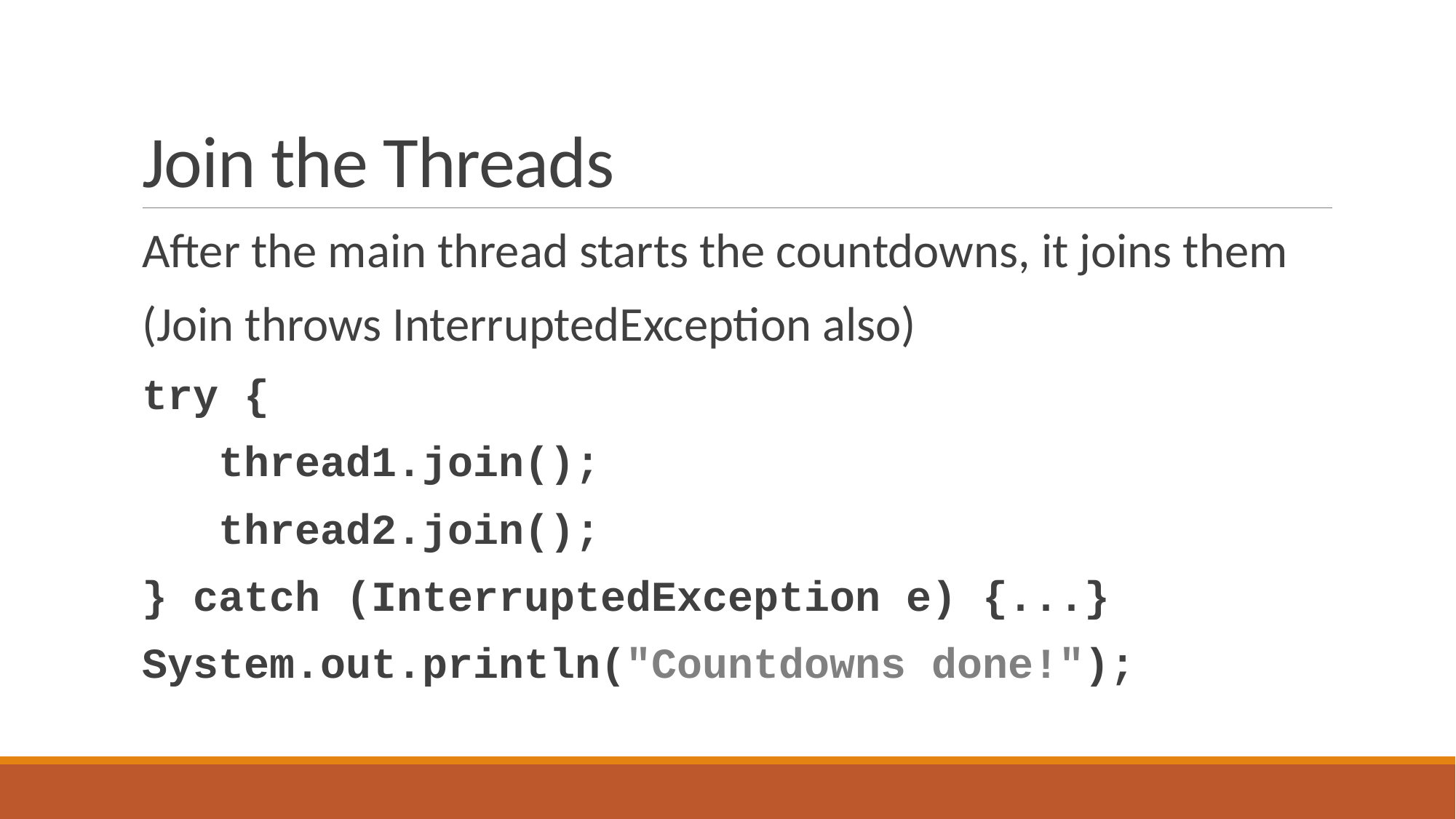

# Join the Threads
After the main thread starts the countdowns, it joins them
(Join throws InterruptedException also)
try {
   thread1.join();
   thread2.join();
} catch (InterruptedException e) {...}
System.out.println("Countdowns done!");